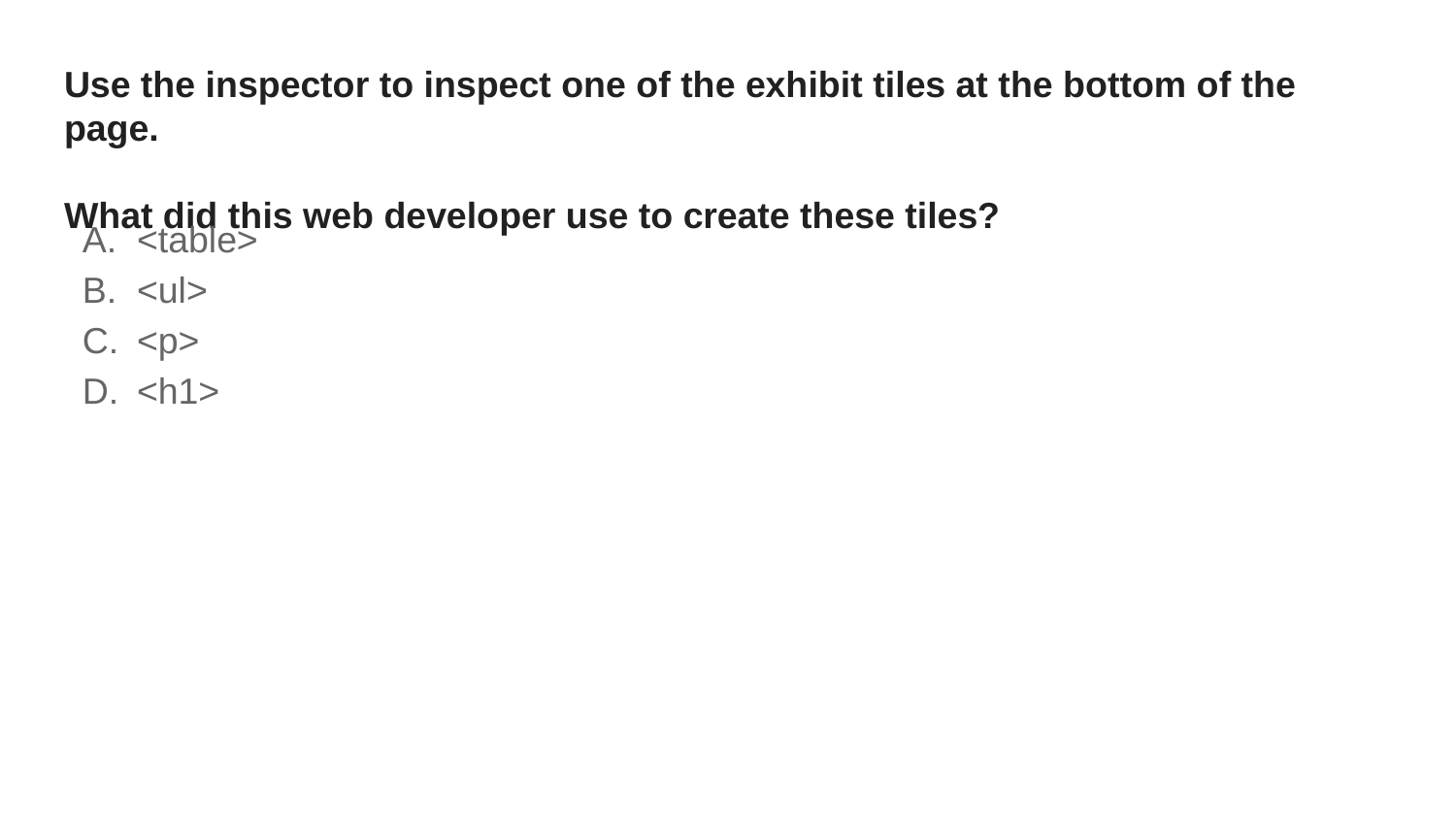

# Use the inspector to inspect one of the exhibit tiles at the bottom of the page.

What did this web developer use to create these tiles?

<table>
<ul>
<p>
<h1>